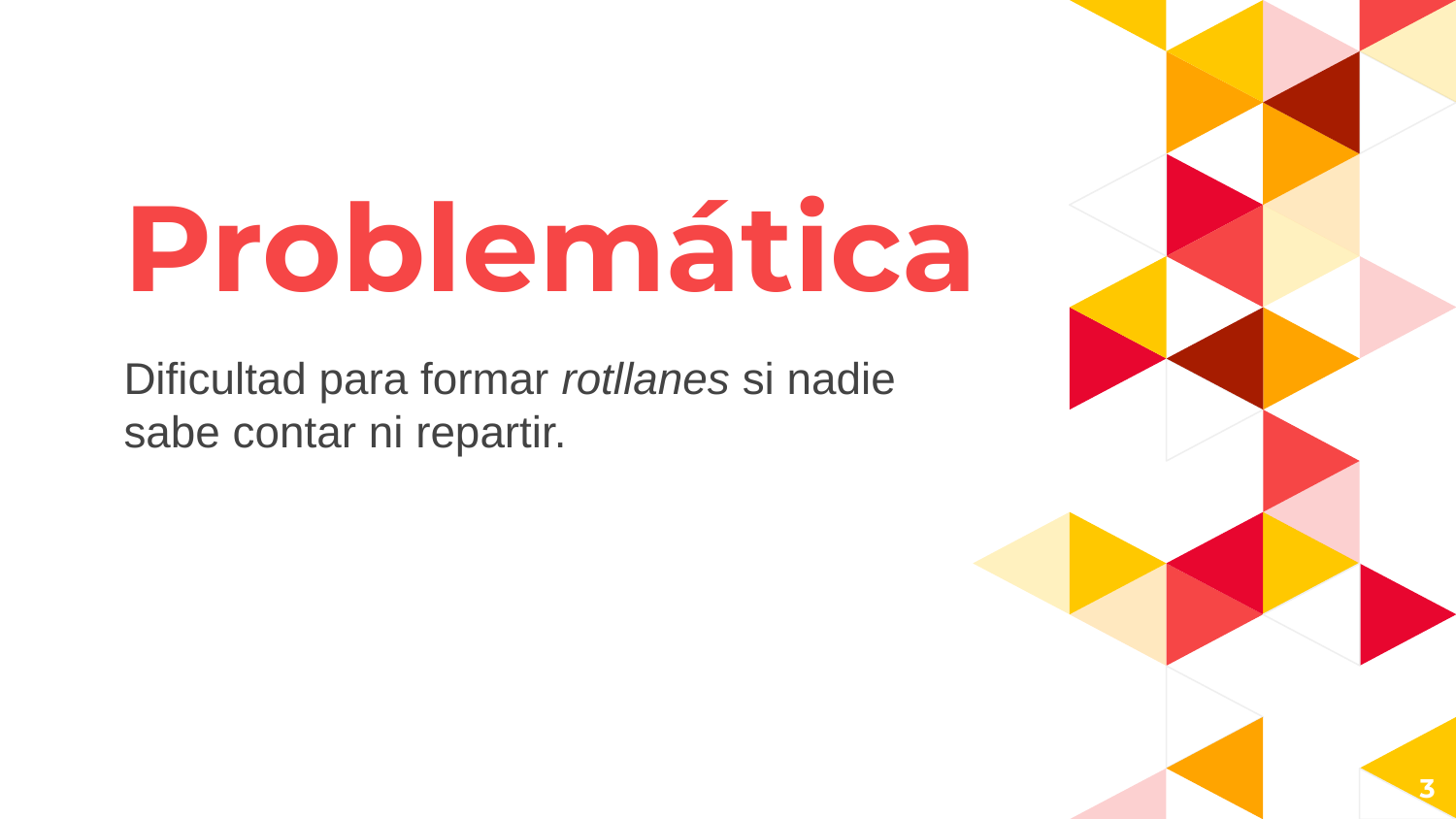

Problemática
Dificultad para formar rotllanes si nadie sabe contar ni repartir.
3